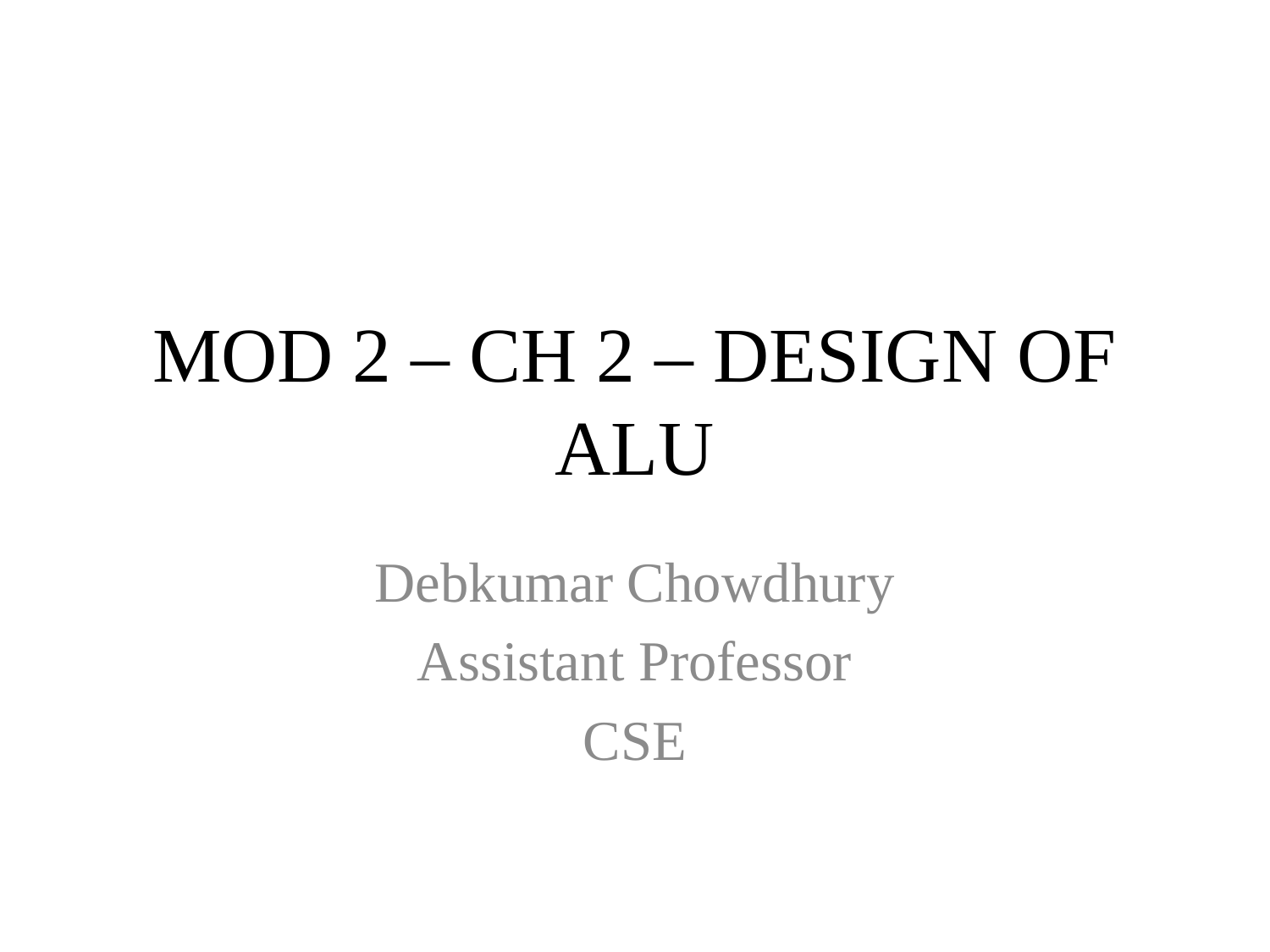

# MOD 2 – CH 2 – DESIGN OF ALU
Debkumar Chowdhury
Assistant Professor
CSE